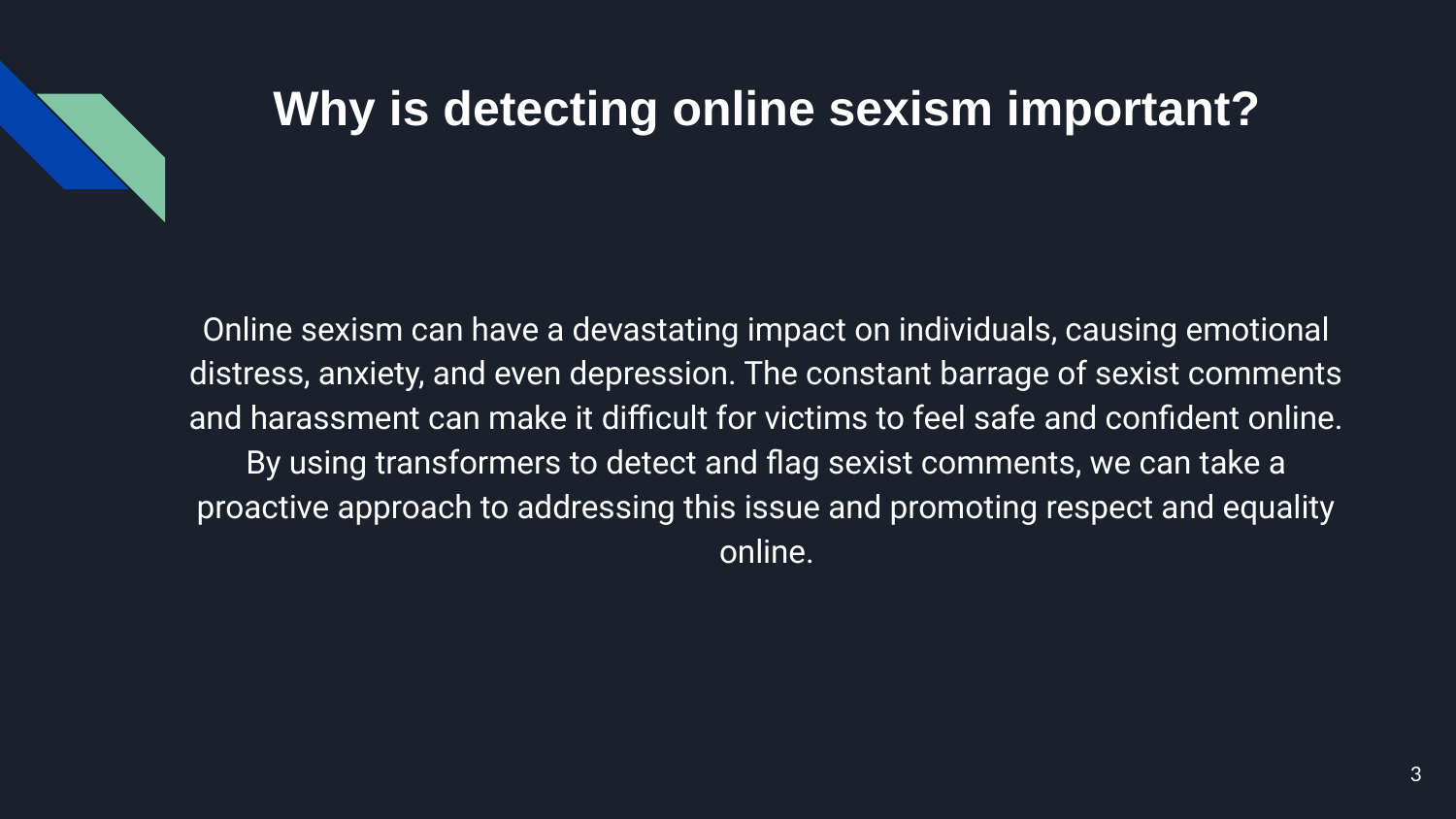

# Why is detecting online sexism important?
Online sexism can have a devastating impact on individuals, causing emotional distress, anxiety, and even depression. The constant barrage of sexist comments and harassment can make it difficult for victims to feel safe and confident online. By using transformers to detect and flag sexist comments, we can take a proactive approach to addressing this issue and promoting respect and equality online.
3